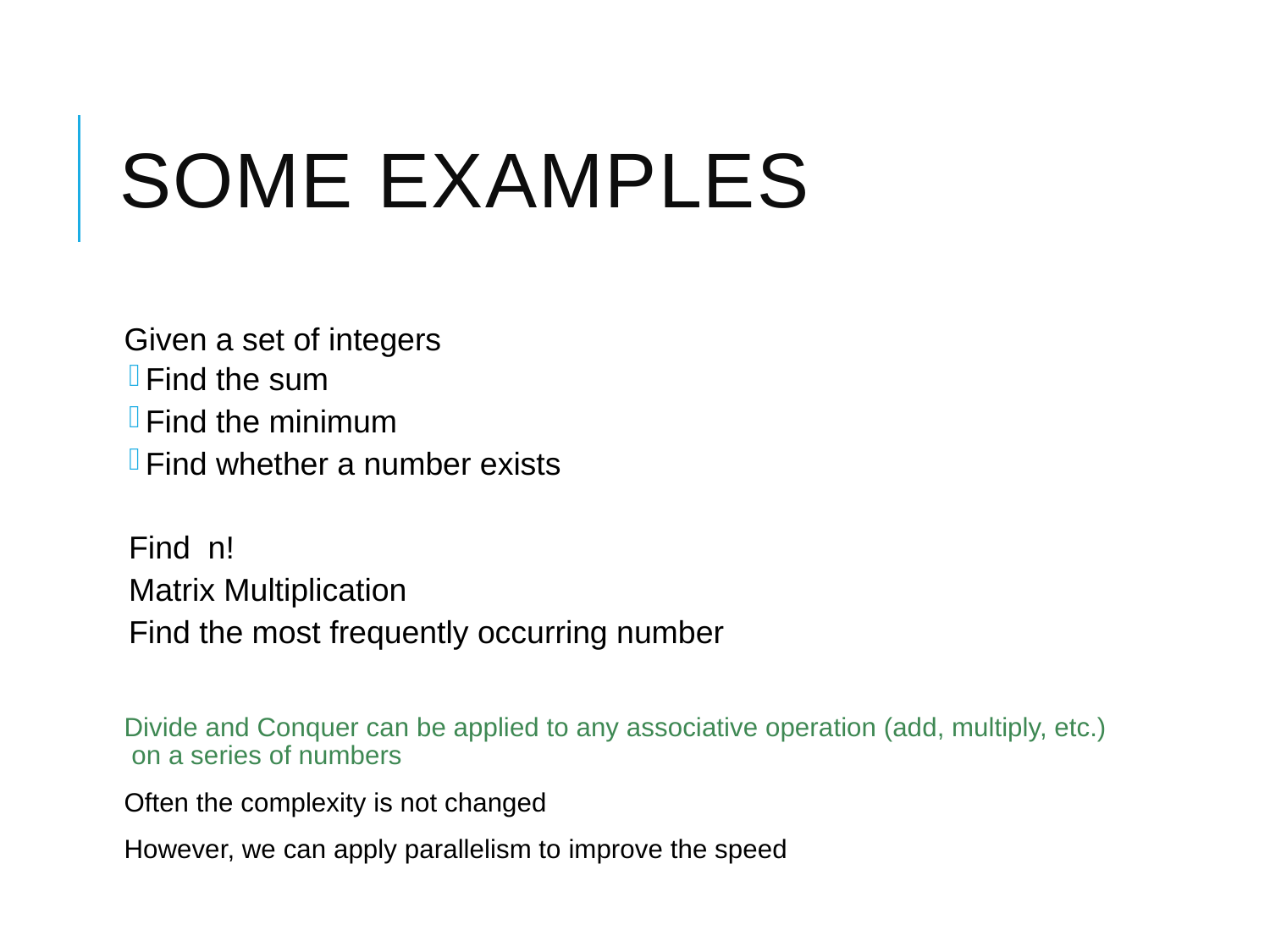

# Some Examples
Given a set of integers
Find the sum
Find the minimum
Find whether a number exists

Find  n!
Matrix Multiplication
Find the most frequently occurring number

Divide and Conquer can be applied to any associative operation (add, multiply, etc.)  on a series of numbers
Often the complexity is not changed
However, we can apply parallelism to improve the speed